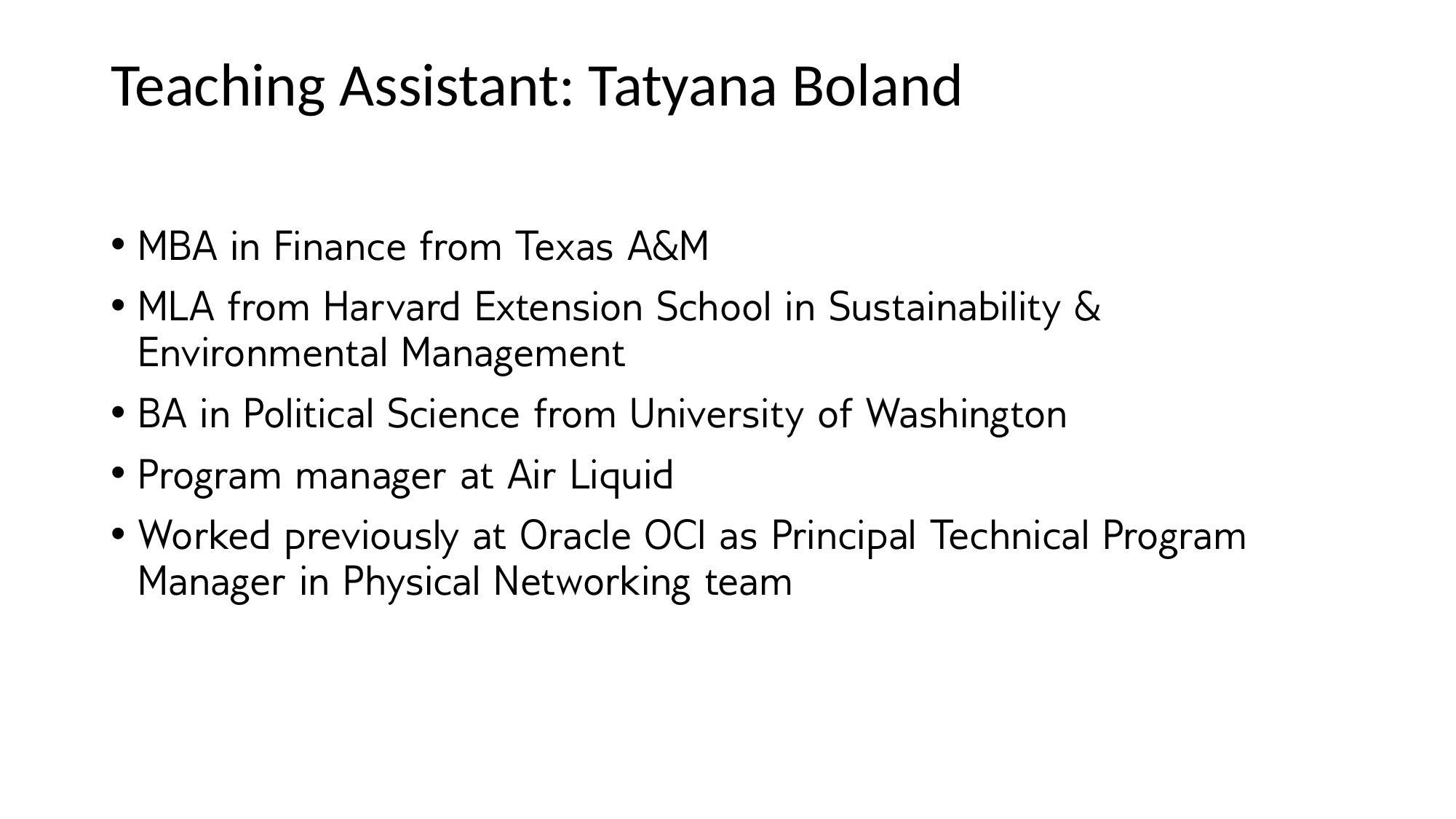

# Teaching Assistant: Tatyana Boland
MBA in Finance from Texas A&M
MLA from Harvard Extension School in Sustainability & Environmental Management
BA in Political Science from University of Washington
Program manager at Air Liquid
Worked previously at Oracle OCI as Principal Technical Program Manager in Physical Networking team